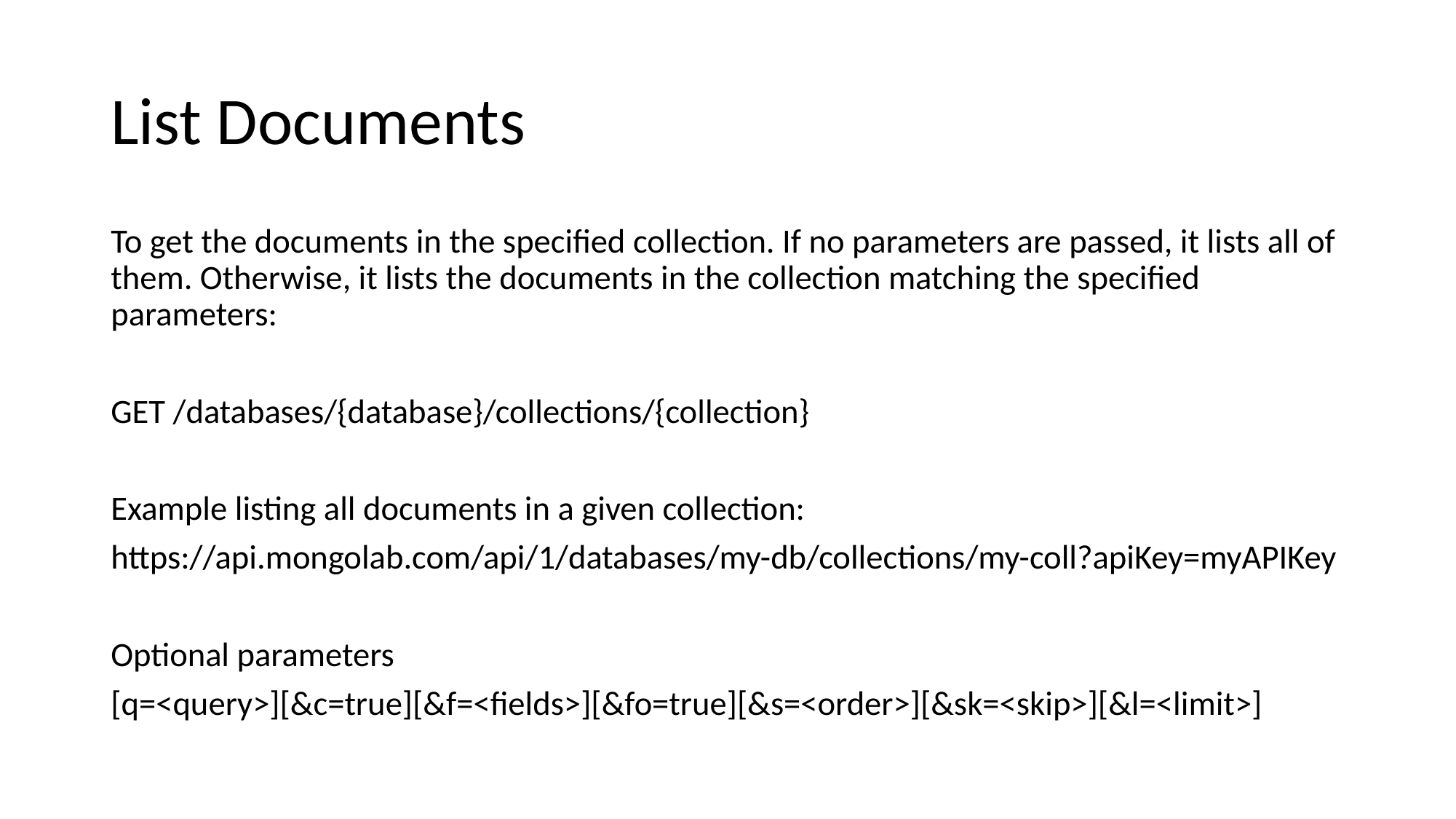

# List Documents
To get the documents in the specified collection. If no parameters are passed, it lists all of them. Otherwise, it lists the documents in the collection matching the specified parameters:

GET /databases/{database}/collections/{collection}

Example listing all documents in a given collection:
https://api.mongolab.com/api/1/databases/my-db/collections/my-coll?apiKey=myAPIKey

Optional parameters
[q=<query>][&c=true][&f=<fields>][&fo=true][&s=<order>][&sk=<skip>][&l=<limit>]